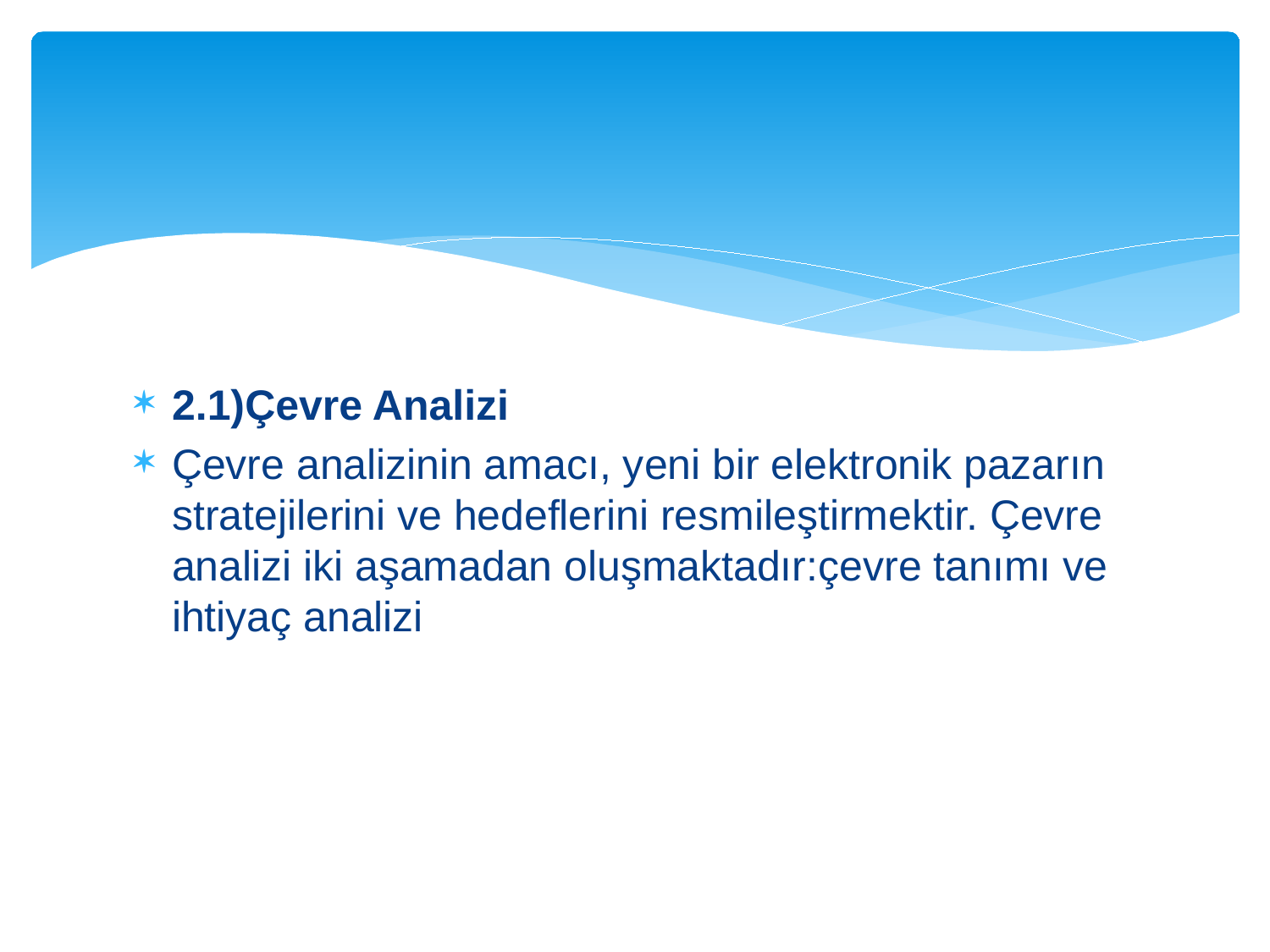

#
2.1)Çevre Analizi
Çevre analizinin amacı, yeni bir elektronik pazarın stratejilerini ve hedeflerini resmileştirmektir. Çevre analizi iki aşamadan oluşmaktadır:çevre tanımı ve ihtiyaç analizi